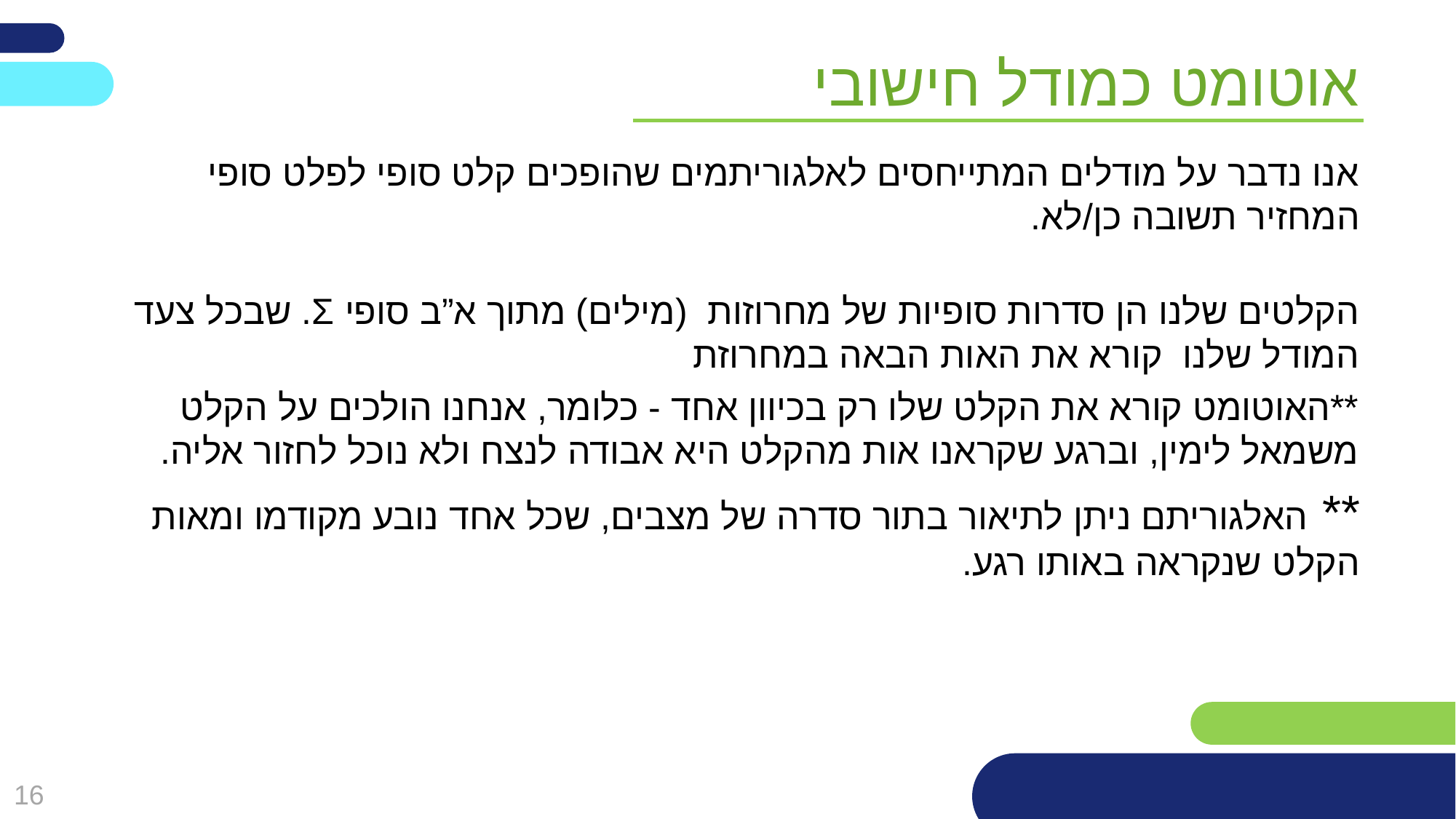

אוטומט כמודל חישובי
אנו נדבר על מודלים המתייחסים לאלגוריתמים שהופכים קלט סופי לפלט סופי המחזיר תשובה כן/לא.

הקלטים שלנו הן סדרות סופיות של מחרוזות  (מילים) מתוך א”ב סופי Σ. שבכל צעד המודל שלנו  קורא את האות הבאה במחרוזת
**האוטומט קורא את הקלט שלו רק בכיוון אחד - כלומר, אנחנו הולכים על הקלט משמאל לימין, וברגע שקראנו אות מהקלט היא אבודה לנצח ולא נוכל לחזור אליה.
** האלגוריתם ניתן לתיאור בתור סדרה של מצבים, שכל אחד נובע מקודמו ומאות הקלט שנקראה באותו רגע.